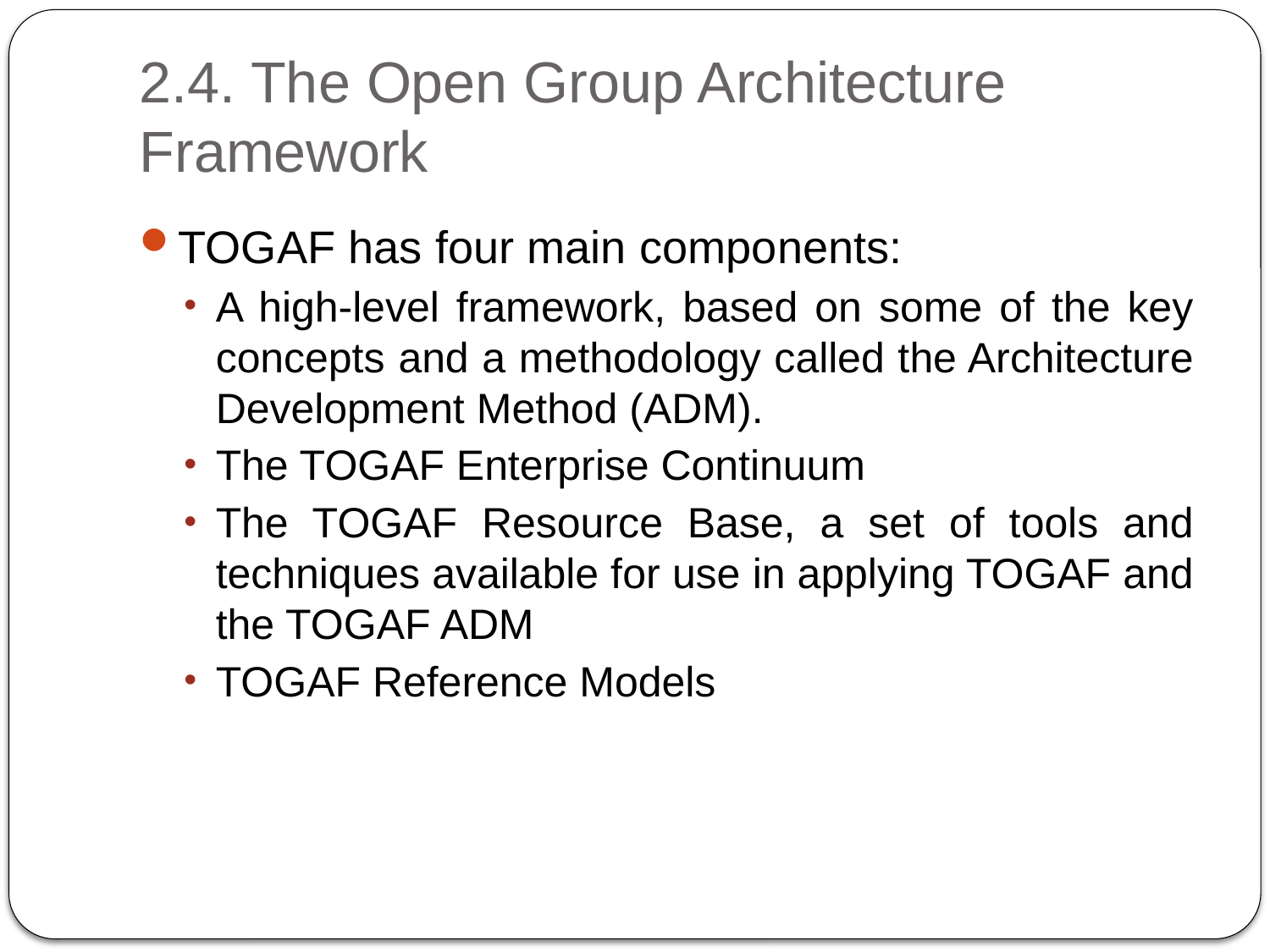

# 2.4. The Open Group Architecture Framework
TOGAF has four main components:
A high-level framework, based on some of the key concepts and a methodology called the Architecture Development Method (ADM).
The TOGAF Enterprise Continuum
The TOGAF Resource Base, a set of tools and techniques available for use in applying TOGAF and the TOGAF ADM
TOGAF Reference Models